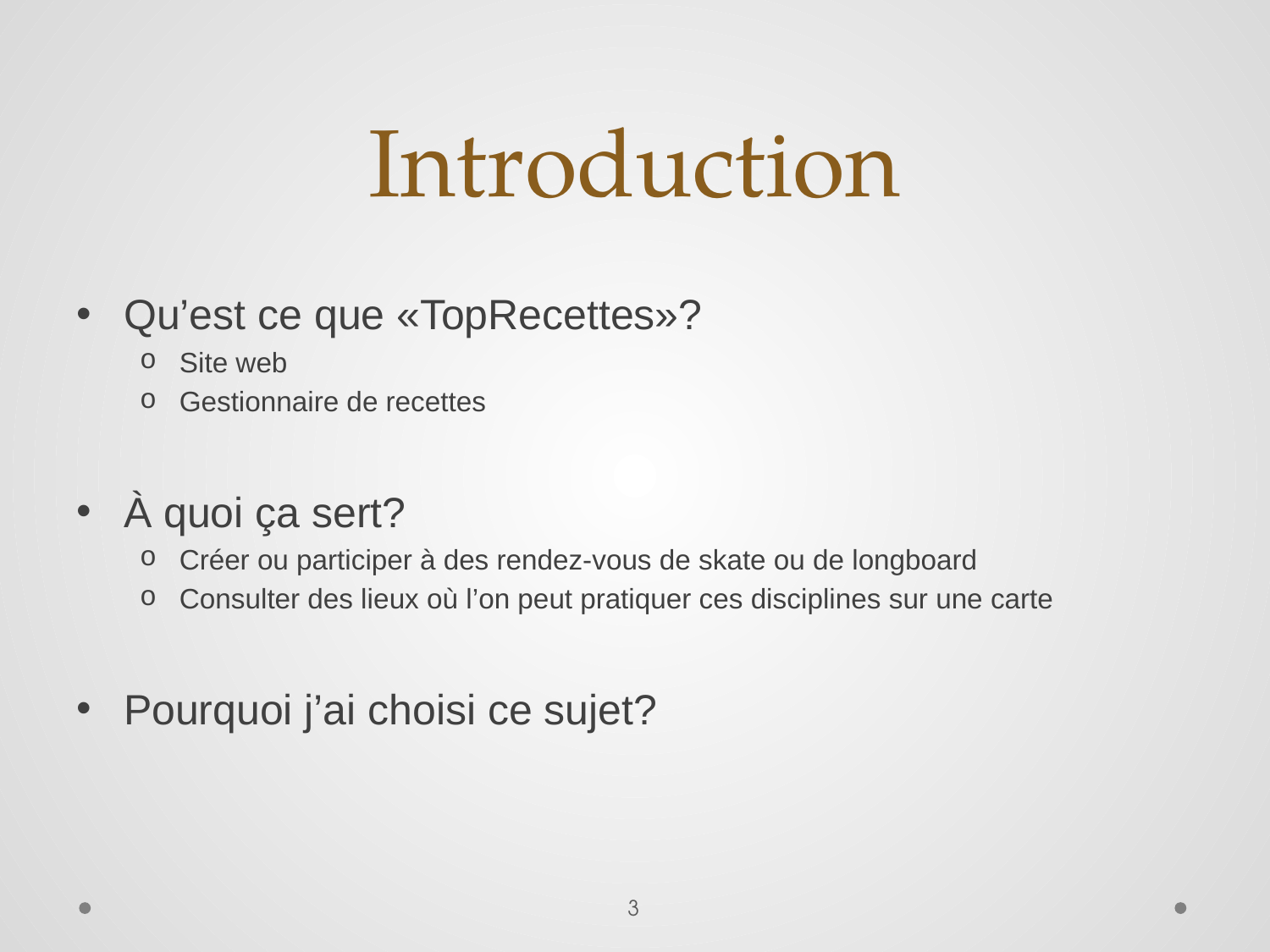

# Introduction

Qu’est ce que «TopRecettes»?
Site web
Gestionnaire de recettes

À quoi ça sert?
Créer ou participer à des rendez-vous de skate ou de longboard
Consulter des lieux où l’on peut pratiquer ces disciplines sur une carte

Pourquoi j’ai choisi ce sujet?

3